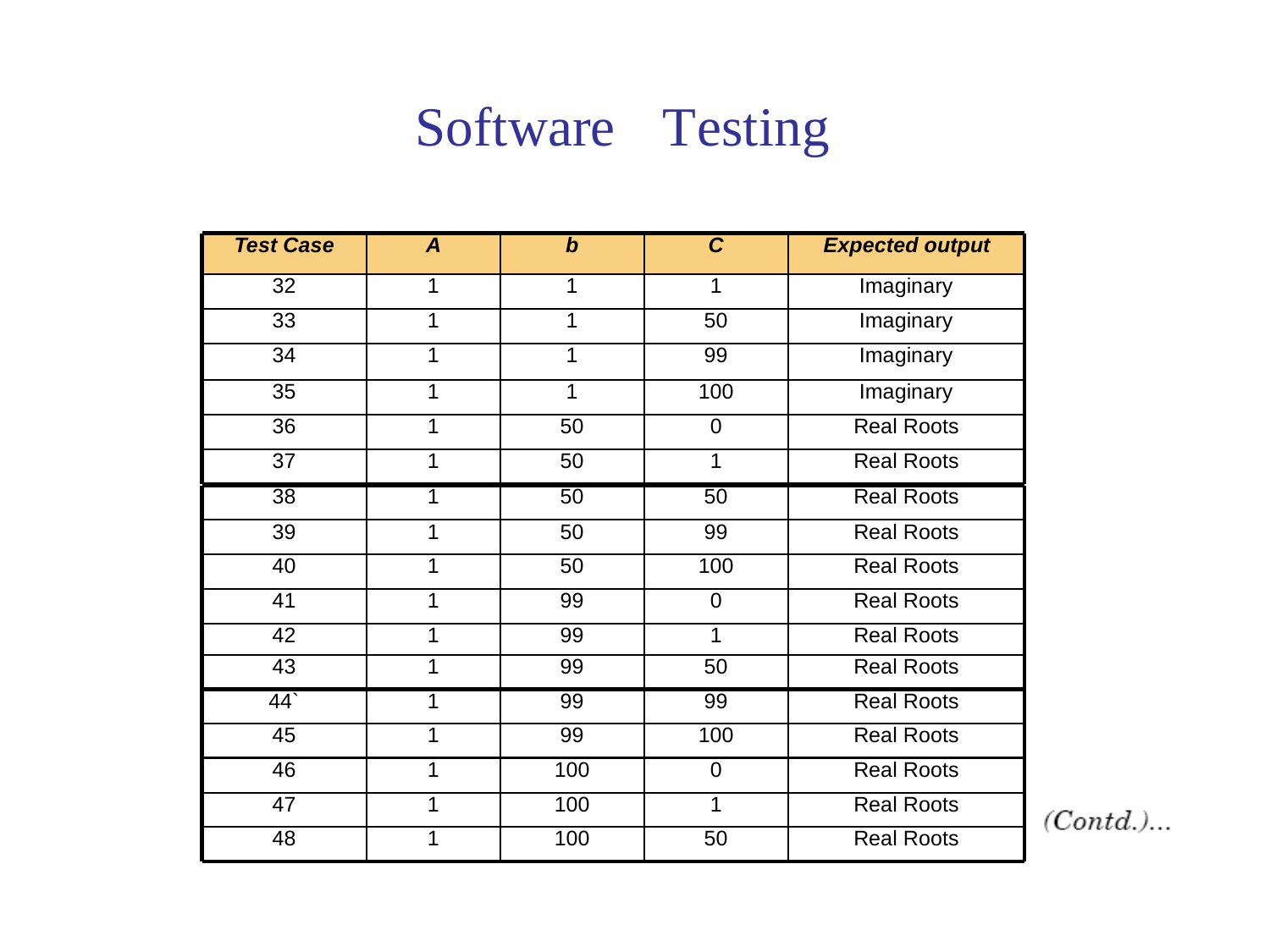

Software
Testing

Test Case

A

b

C

Expected output

32
1
1
1
Imaginary

33
1
1
50
Imaginary

34
1
1
99
Imaginary

35
1
1
100
Imaginary

36
1
50
0
Real Roots

37
1
50
1
Real Roots

38
1
50
50
Real Roots

39
1
50
99
Real Roots

40
1
50
100
Real Roots

41
1
99
0
Real Roots

42
1
99
1
Real Roots

43
1
99
50
Real Roots

44`
1
99
99
Real Roots

45
1
99
100
Real Roots

46
1
100
0
Real Roots

47
1
100
1
Real Roots

48
1
100
50
Real Roots